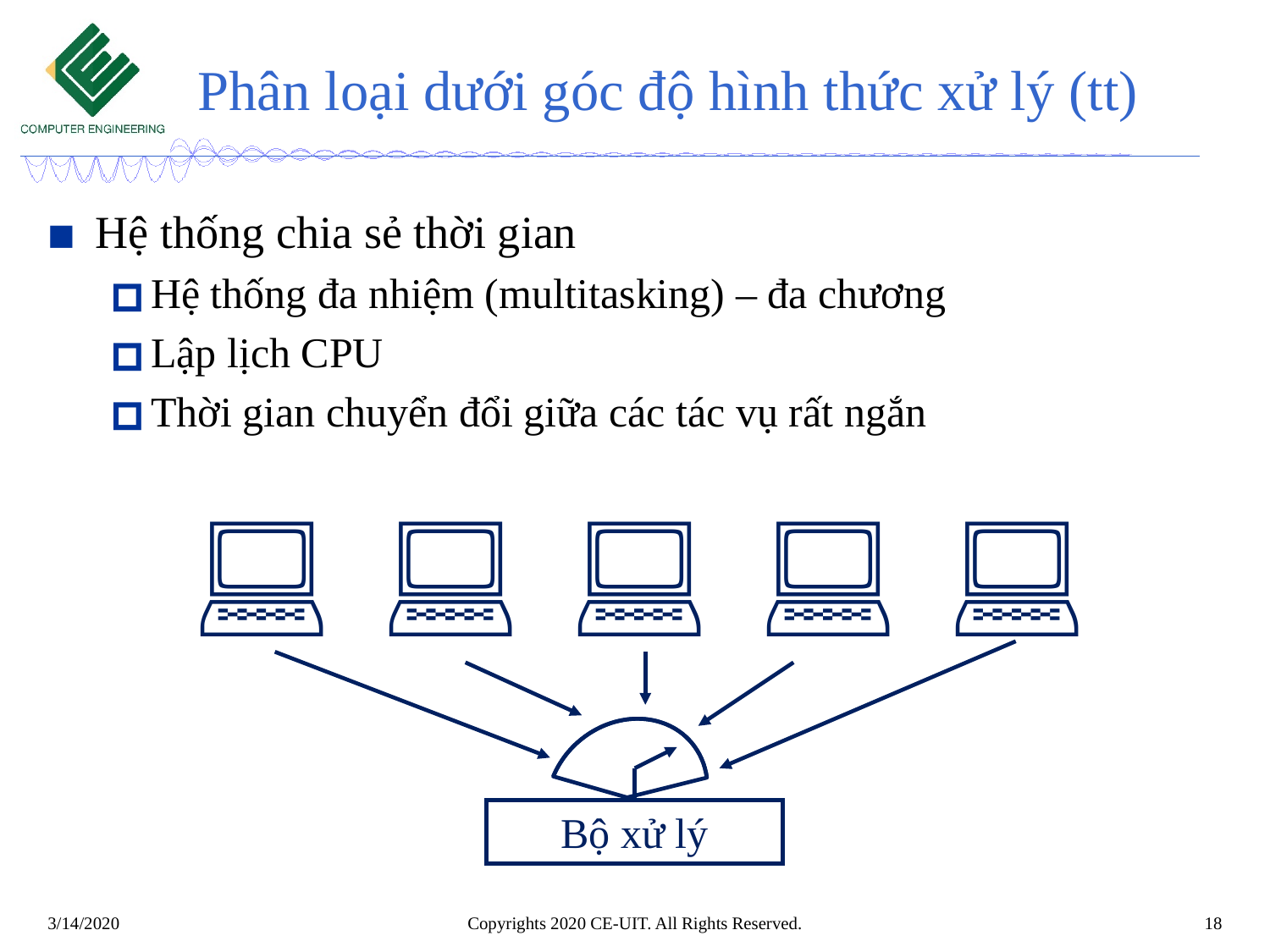

# Phân loại dưới góc độ hình thức xử lý (tt)
Hệ thống chia sẻ thời gian
Hệ thống đa nhiệm (multitasking) – đa chương
Lập lịch CPU
Thời gian chuyển đổi giữa các tác vụ rất ngắn

🖳 🖳 🖳 🖳 🖳

Bộ xử lý
Copyrights 2020 CE-UIT. All Rights Reserved.
18
3/14/2020